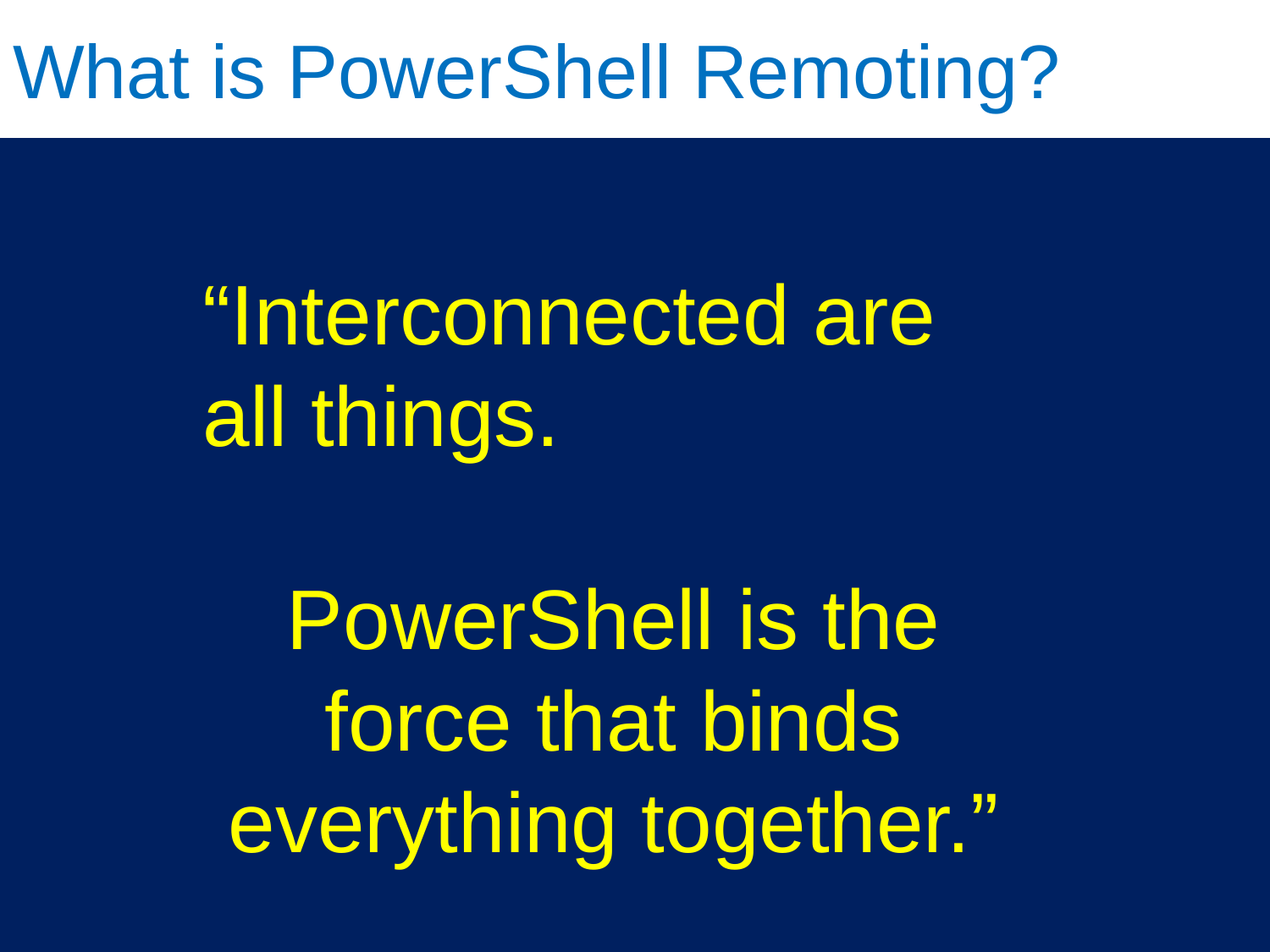

What is PowerShell Remoting?
“Interconnected are all things.

PowerShell is the force that binds everything together.”